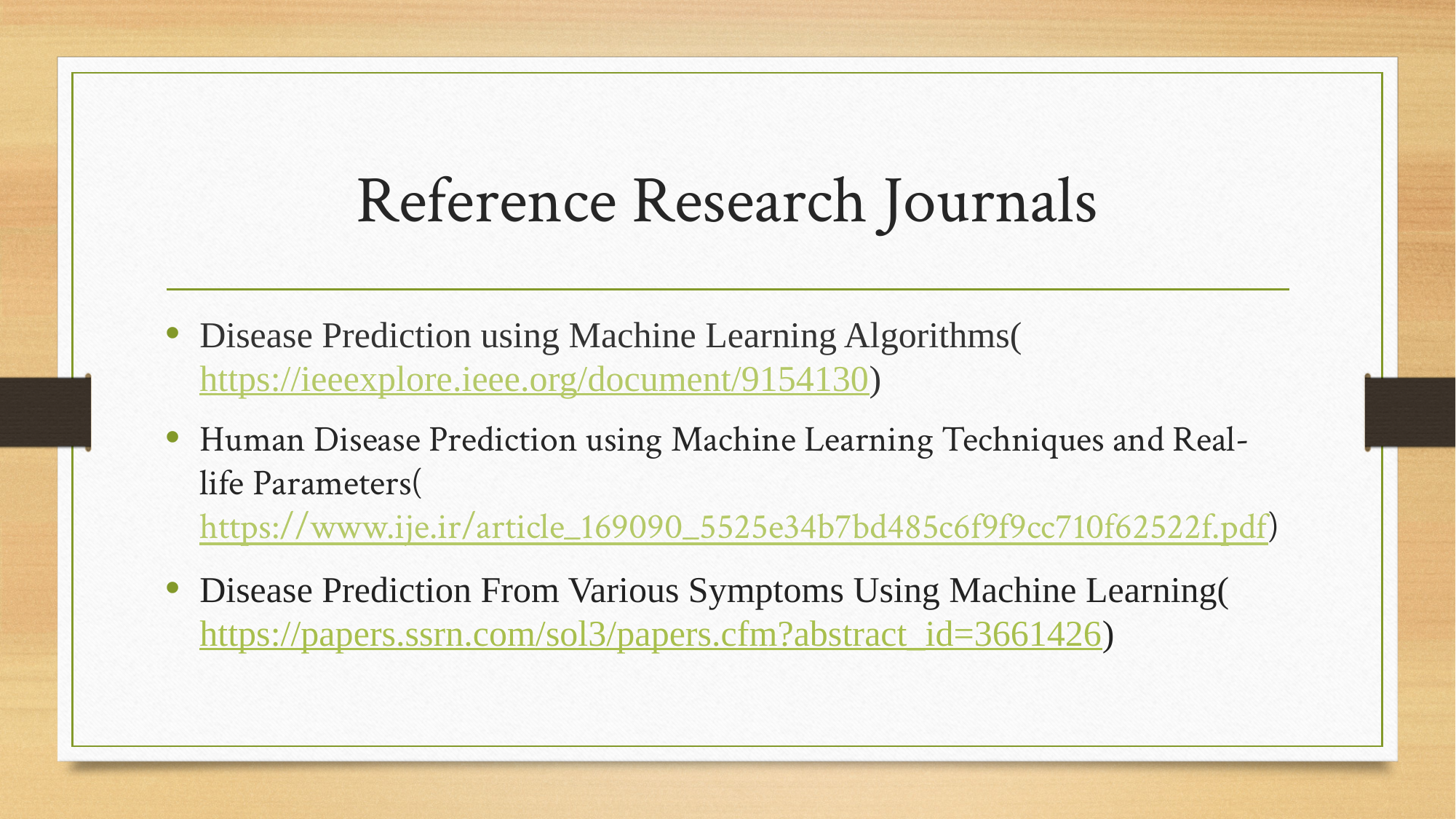

# Reference Research Journals
Disease Prediction using Machine Learning Algorithms(https://ieeexplore.ieee.org/document/9154130)
Human Disease Prediction using Machine Learning Techniques and Real-life Parameters(https://www.ije.ir/article_169090_5525e34b7bd485c6f9f9cc710f62522f.pdf)
Disease Prediction From Various Symptoms Using Machine Learning(https://papers.ssrn.com/sol3/papers.cfm?abstract_id=3661426)